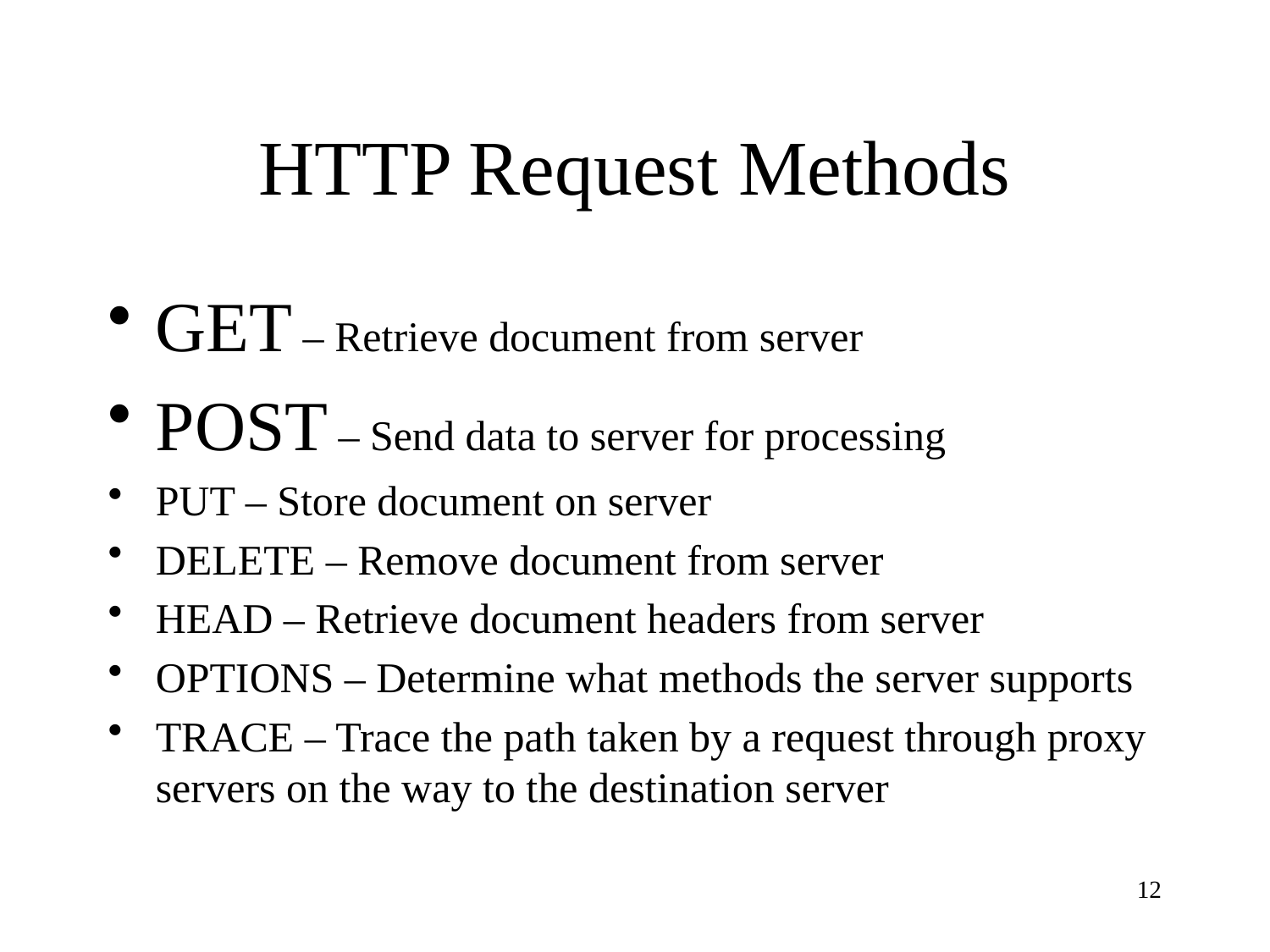

# HTTP Request Methods
GET – Retrieve document from server
POST – Send data to server for processing
PUT – Store document on server
DELETE – Remove document from server
HEAD – Retrieve document headers from server
OPTIONS – Determine what methods the server supports
TRACE – Trace the path taken by a request through proxy servers on the way to the destination server

12